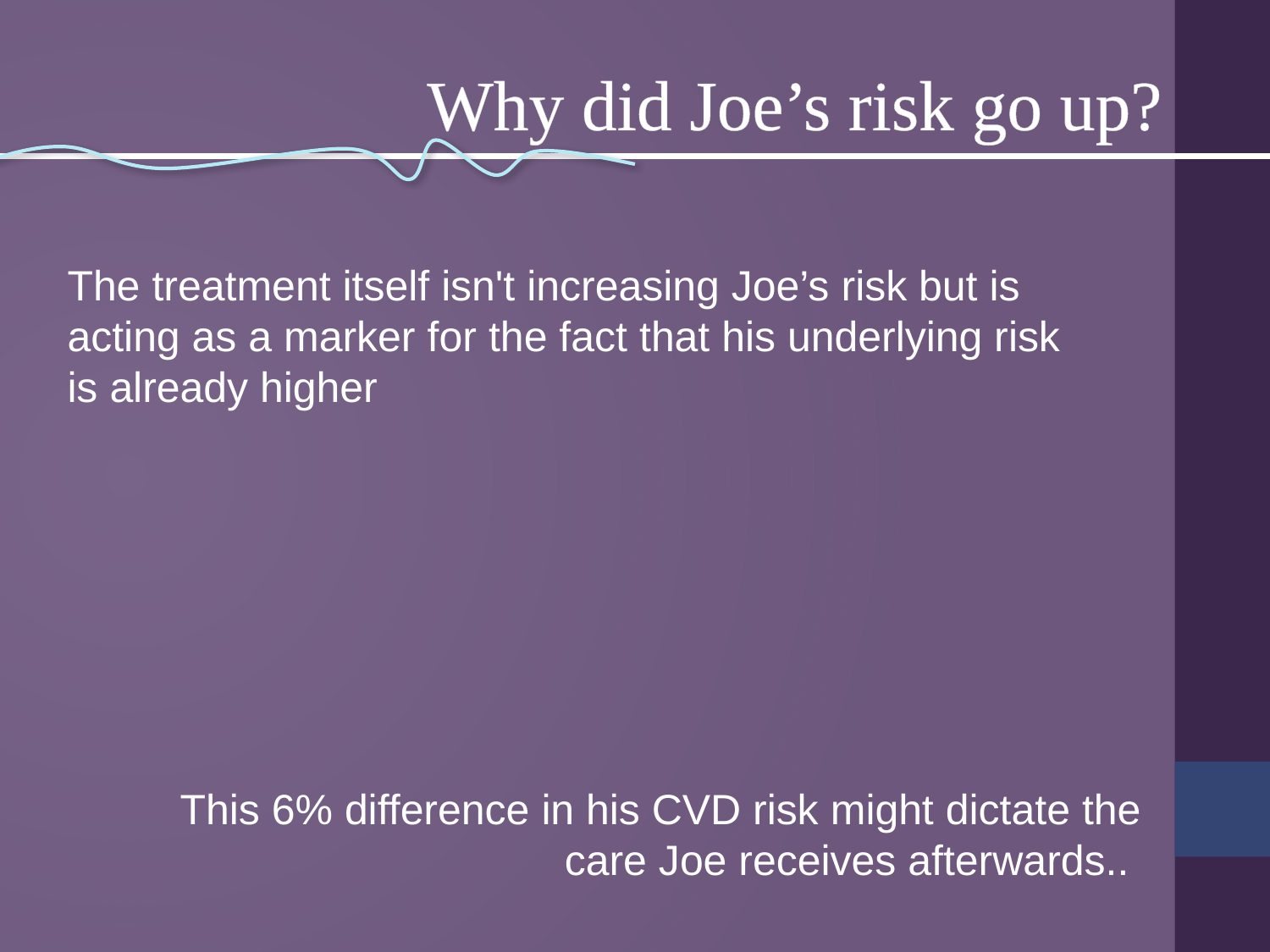

Why did Joe’s risk go up?

The treatment itself isn't increasing Joe’s risk but is acting as a marker for the fact that his underlying risk is already higher
This 6% difference in his CVD risk might dictate the care Joe receives afterwards..